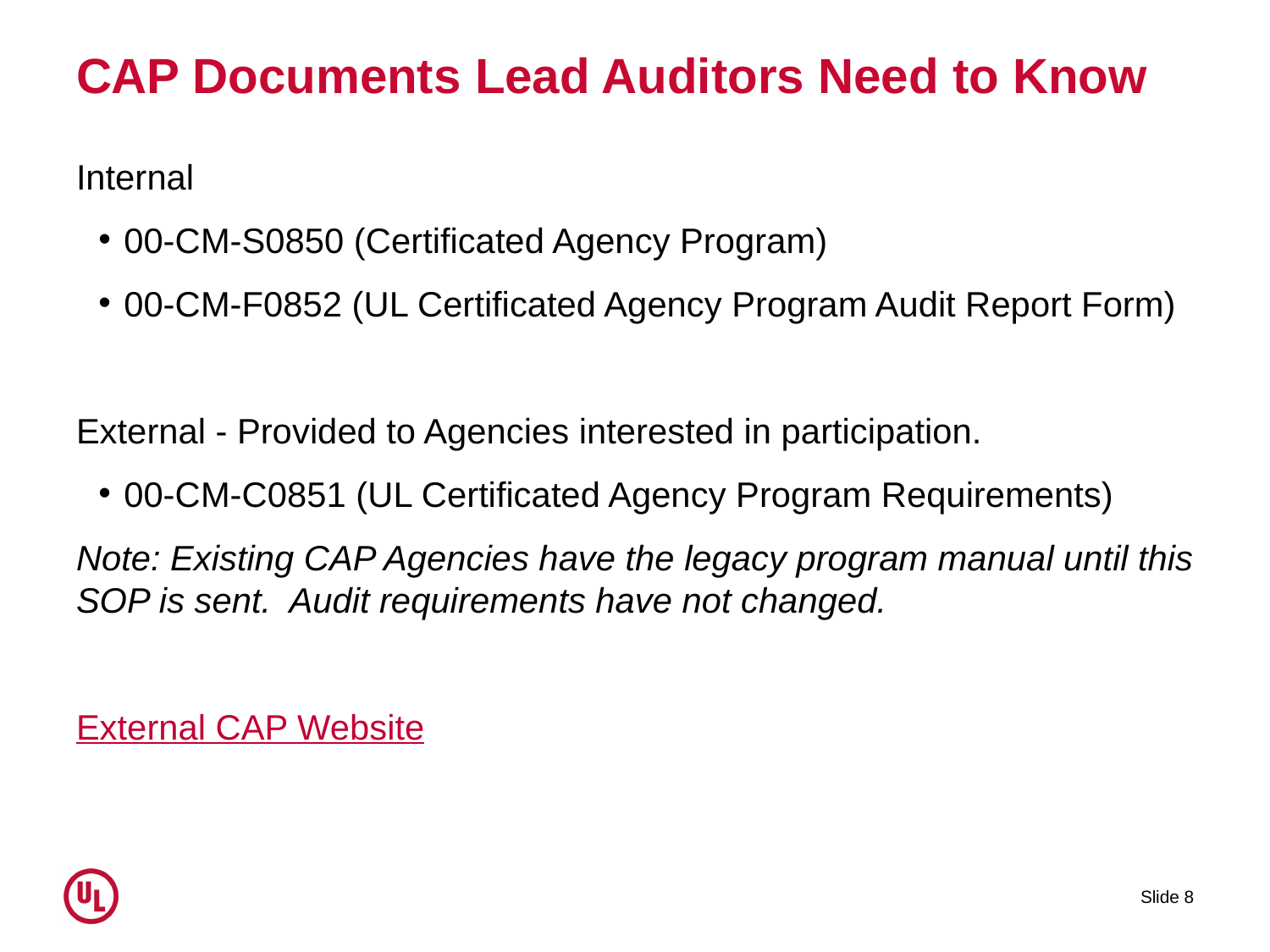

# CAP Documents Lead Auditors Need to Know
Internal
00-CM-S0850 (Certificated Agency Program)
00-CM-F0852 (UL Certificated Agency Program Audit Report Form)

External - Provided to Agencies interested in participation.
00-CM-C0851 (UL Certificated Agency Program Requirements)
Note: Existing CAP Agencies have the legacy program manual until this SOP is sent.  Audit requirements have not changed.

External CAP Website

Slide 8